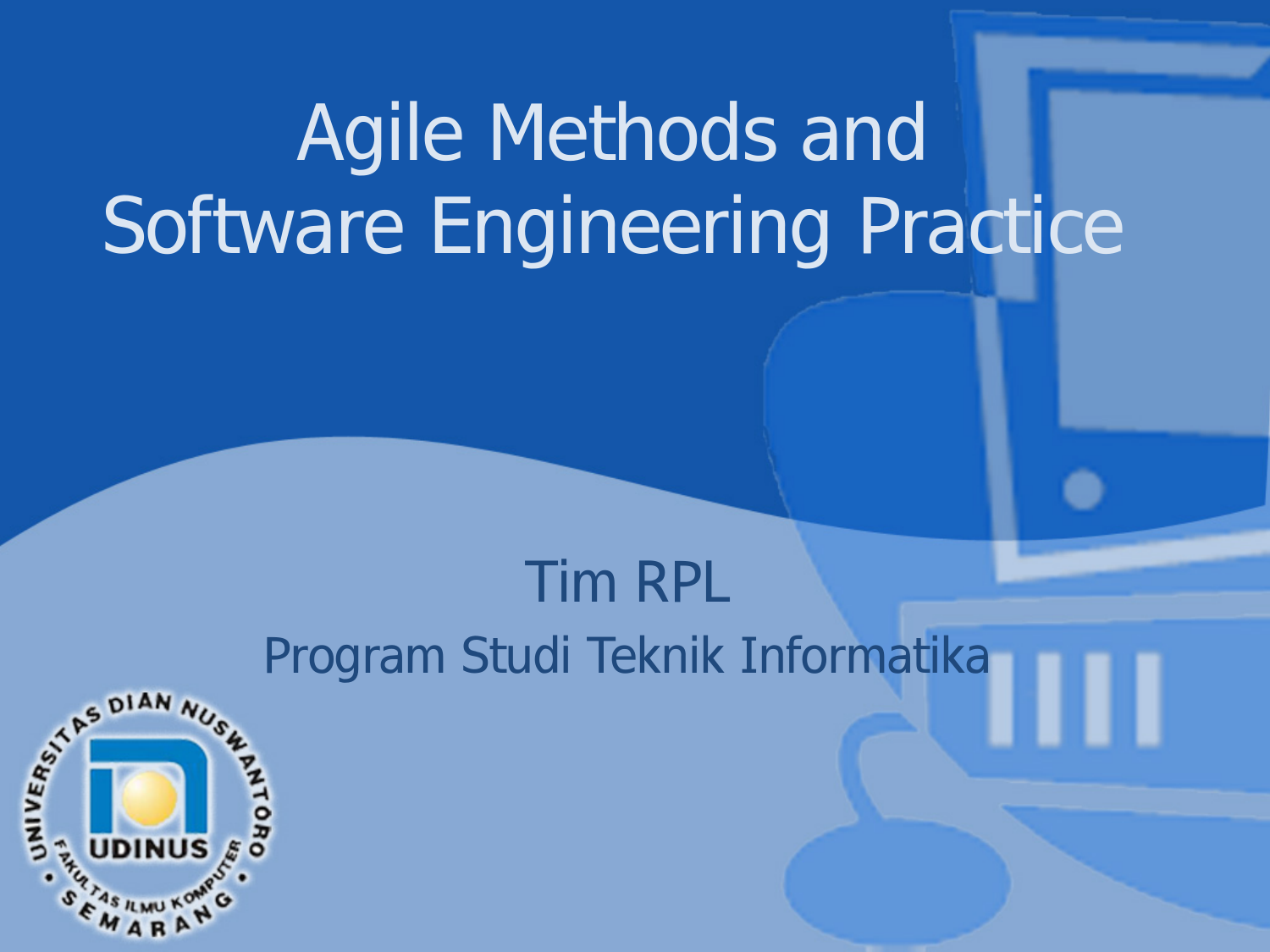

# Agile Methods and Software Engineering Practice
Tim RPL
Program Studi Teknik Informatika